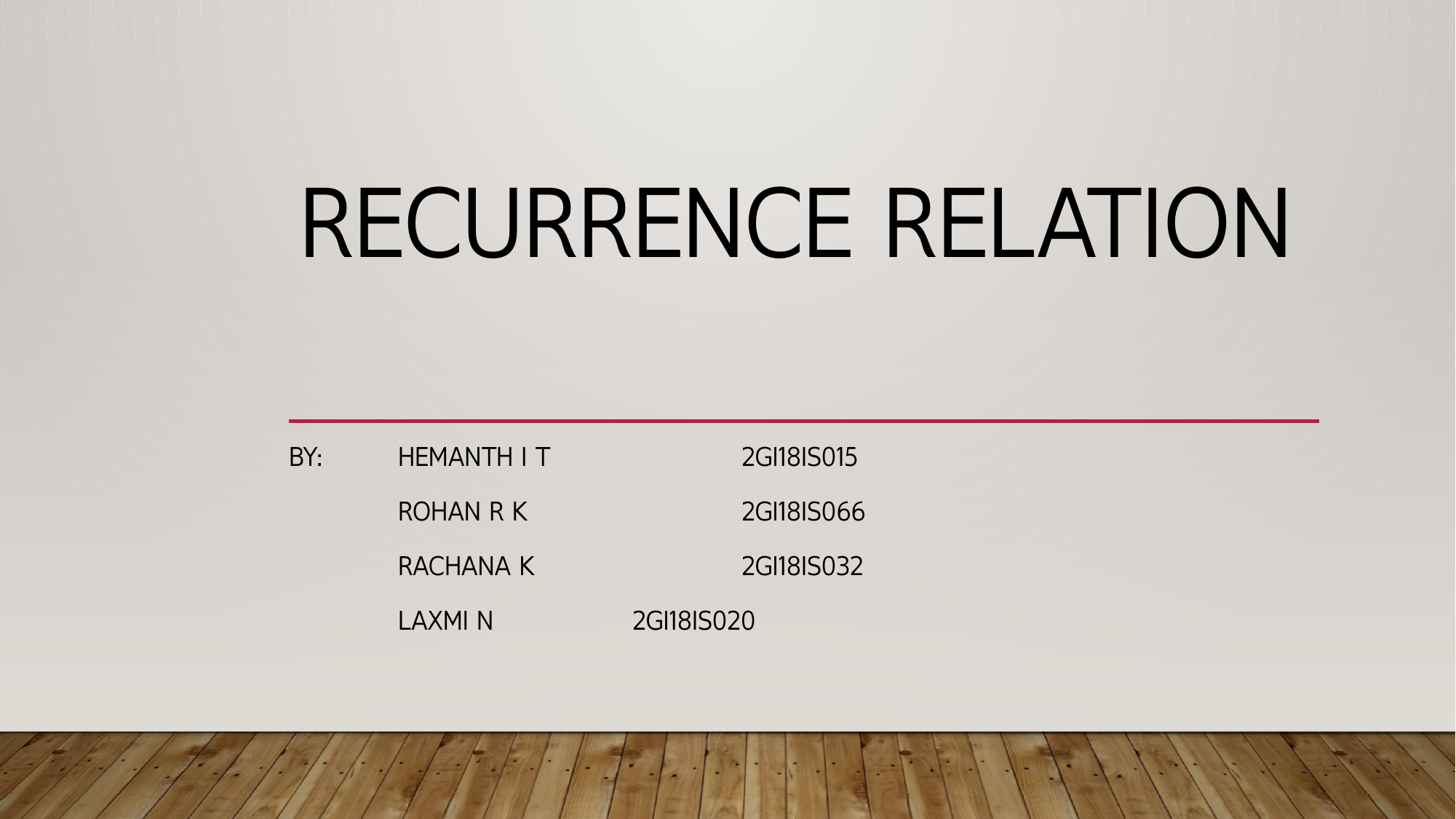

# RECURRENCE RELATION
BY: 	HEMANTH I T		  2GI18IS015
	ROHAN R K		  2GI18IS066
	RACHANA K		  2GI18IS032
	LAXMI N 		  2GI18IS020